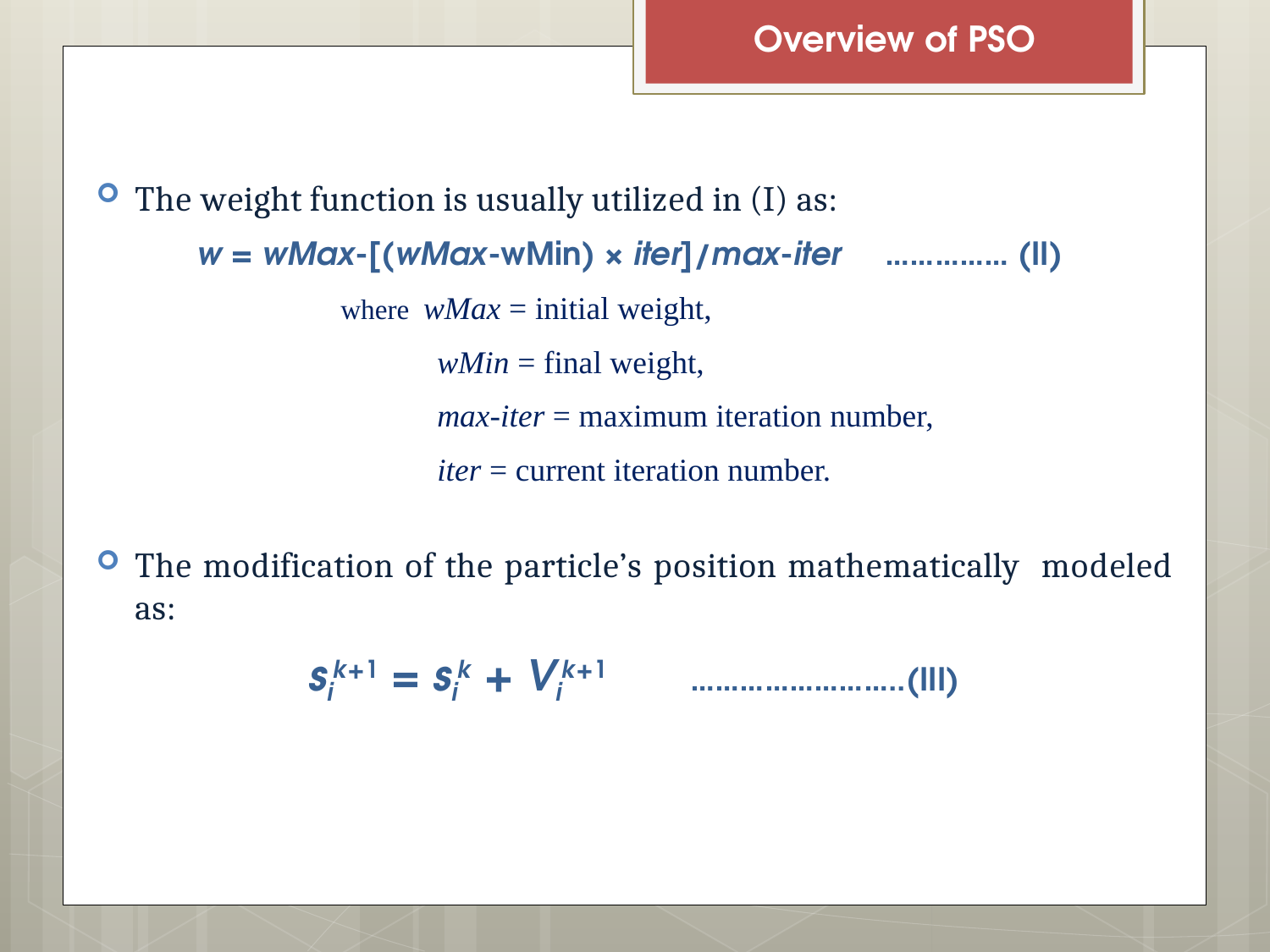

Overview of PSO
The weight function is usually utilized in (I) as:
w = wMax-[(wMax-wMin) × iter]/max-iter     …………… (II)
where  wMax = initial weight,
            wMin = final weight,
            max-iter = maximum iteration number,
            iter = current iteration number.

The modification of the particle’s position mathematically  modeled as:
 sik+1 = sik + Vik+1       ……………………..(III)